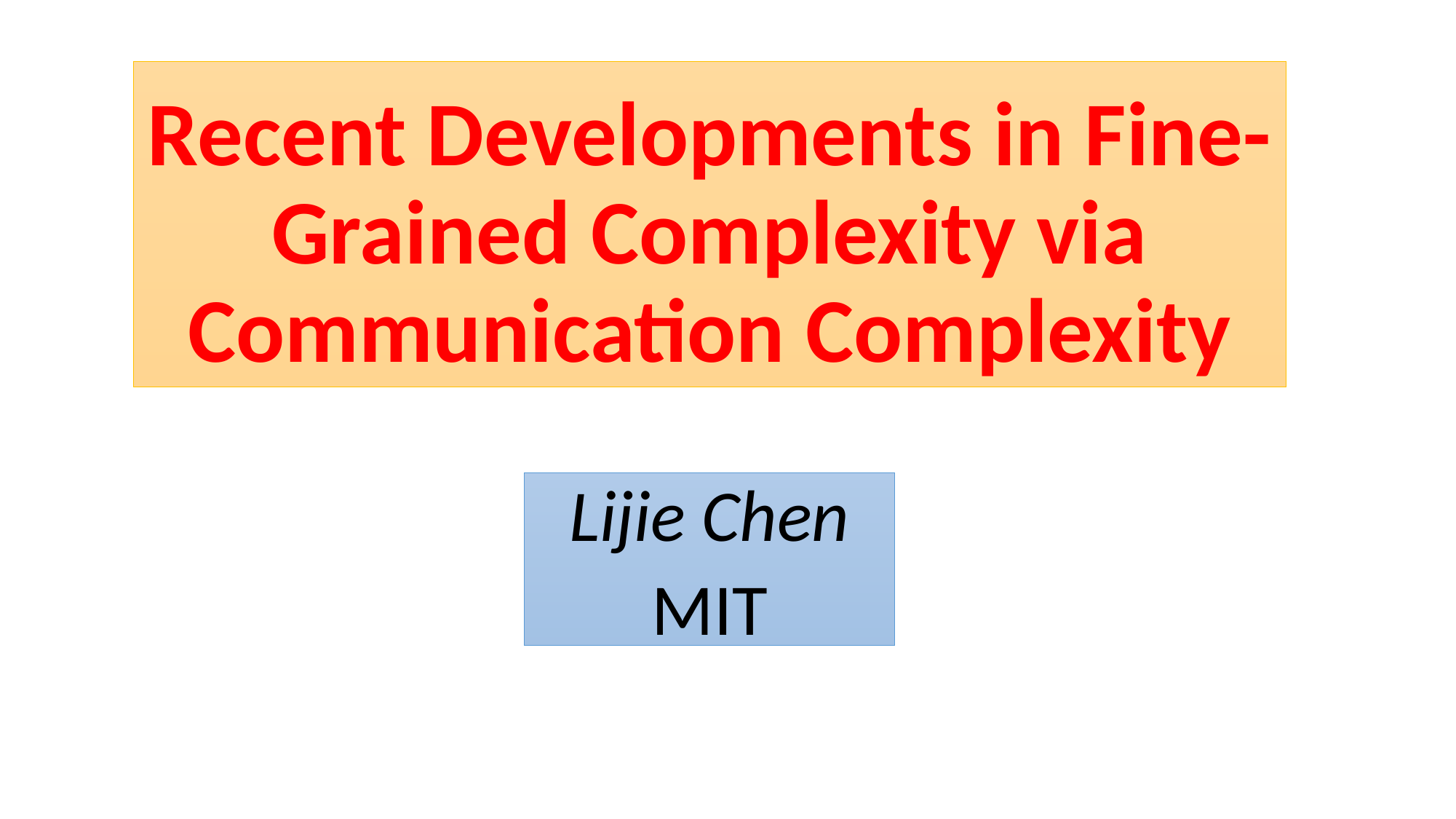

# Recent Developments in Fine-Grained Complexity via Communication Complexity
Lijie Chen
MIT